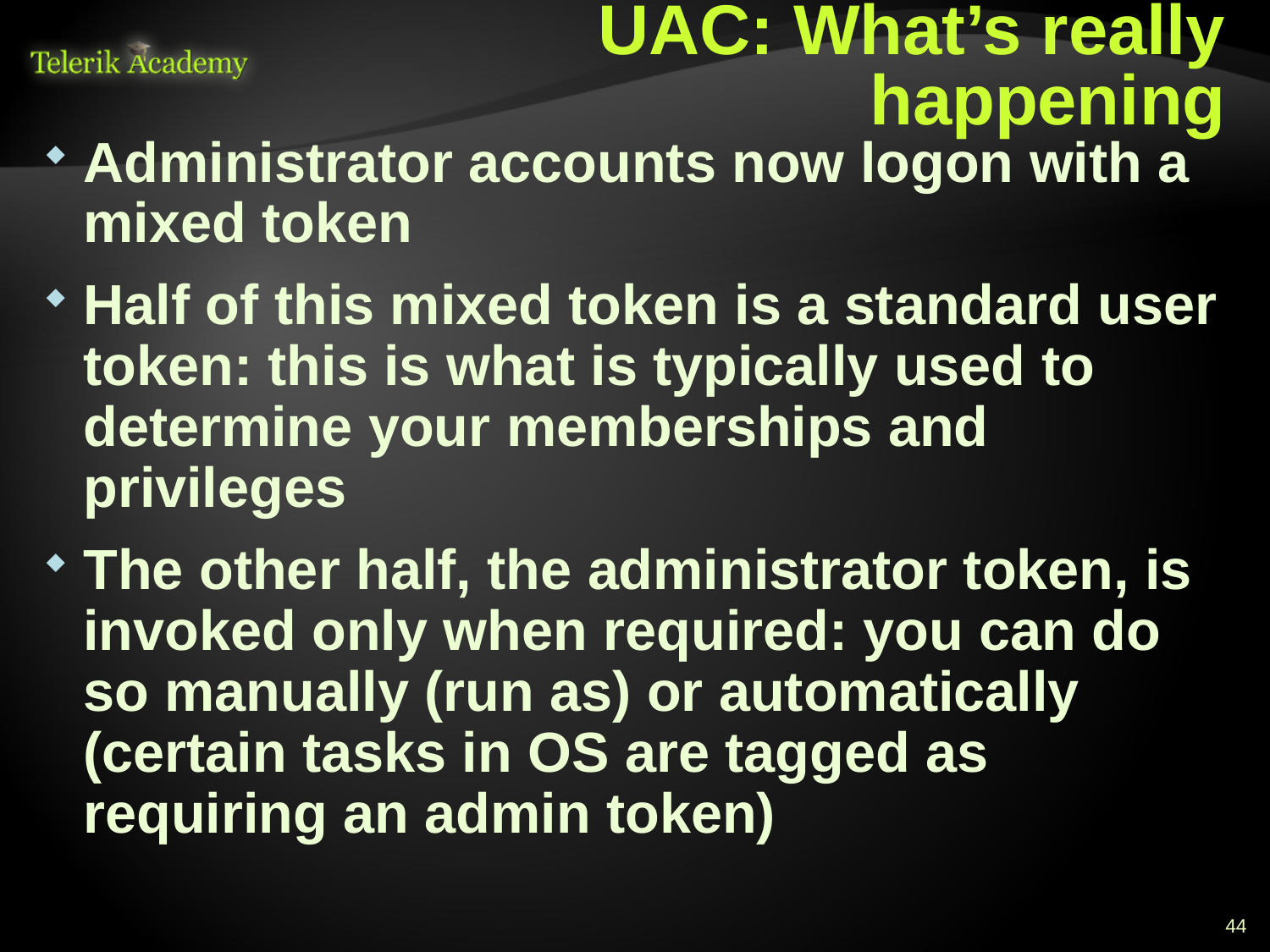

# UAC: What’s really happening
Administrator accounts now logon with a mixed token
Half of this mixed token is a standard user token: this is what is typically used to determine your memberships and privileges
The other half, the administrator token, is invoked only when required: you can do so manually (run as) or automatically (certain tasks in OS are tagged as requiring an admin token)

44